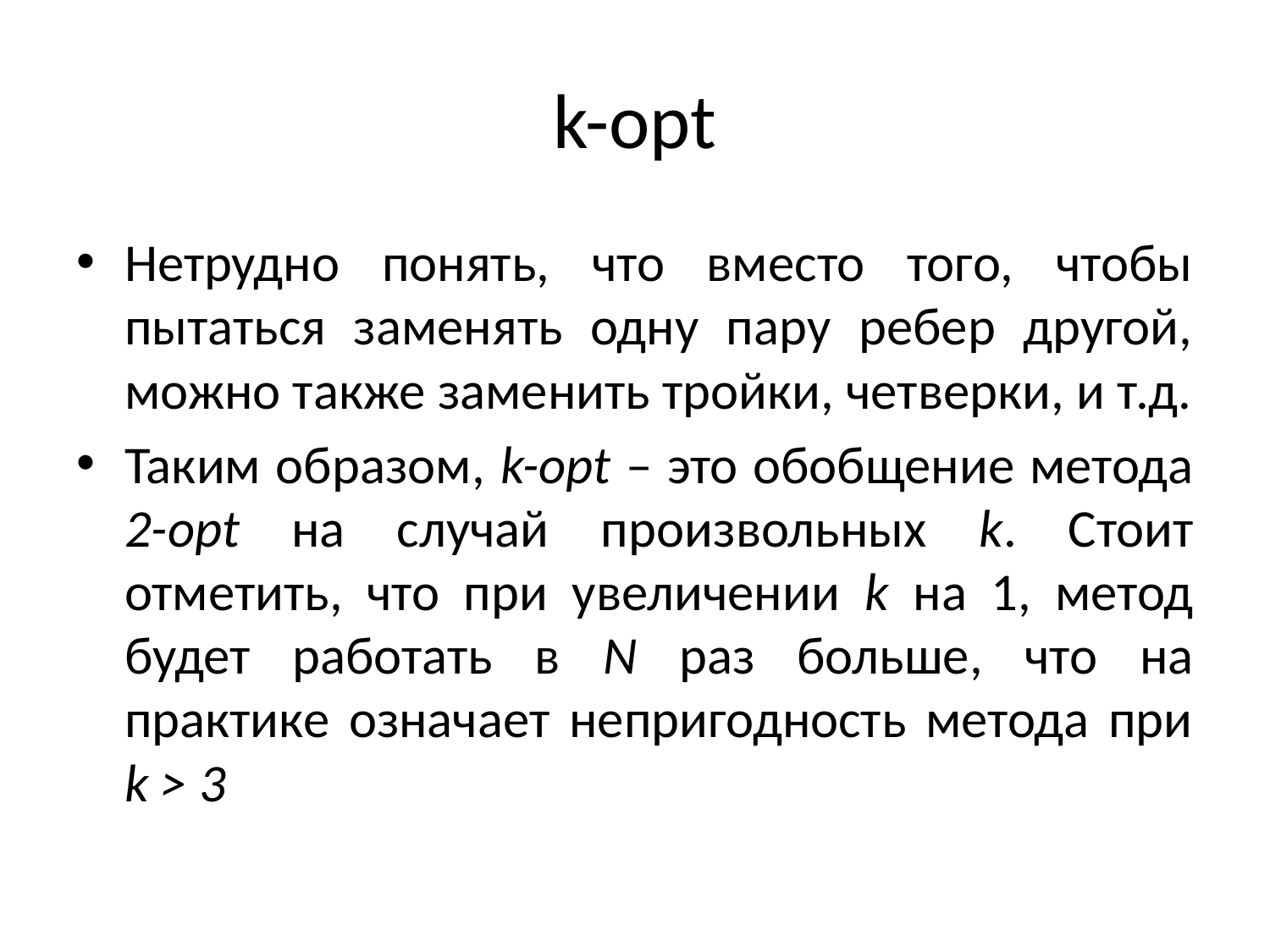

# k-opt
Нетрудно понять, что вместо того, чтобы пытаться заменять одну пару ребер другой, можно также заменить тройки, четверки, и т.д.
Таким образом, k-opt – это обобщение метода 2-opt на случай произвольных k. Стоит отметить, что при увеличении k на 1, метод будет работать в N раз больше, что на практике означает непригодность метода при k > 3